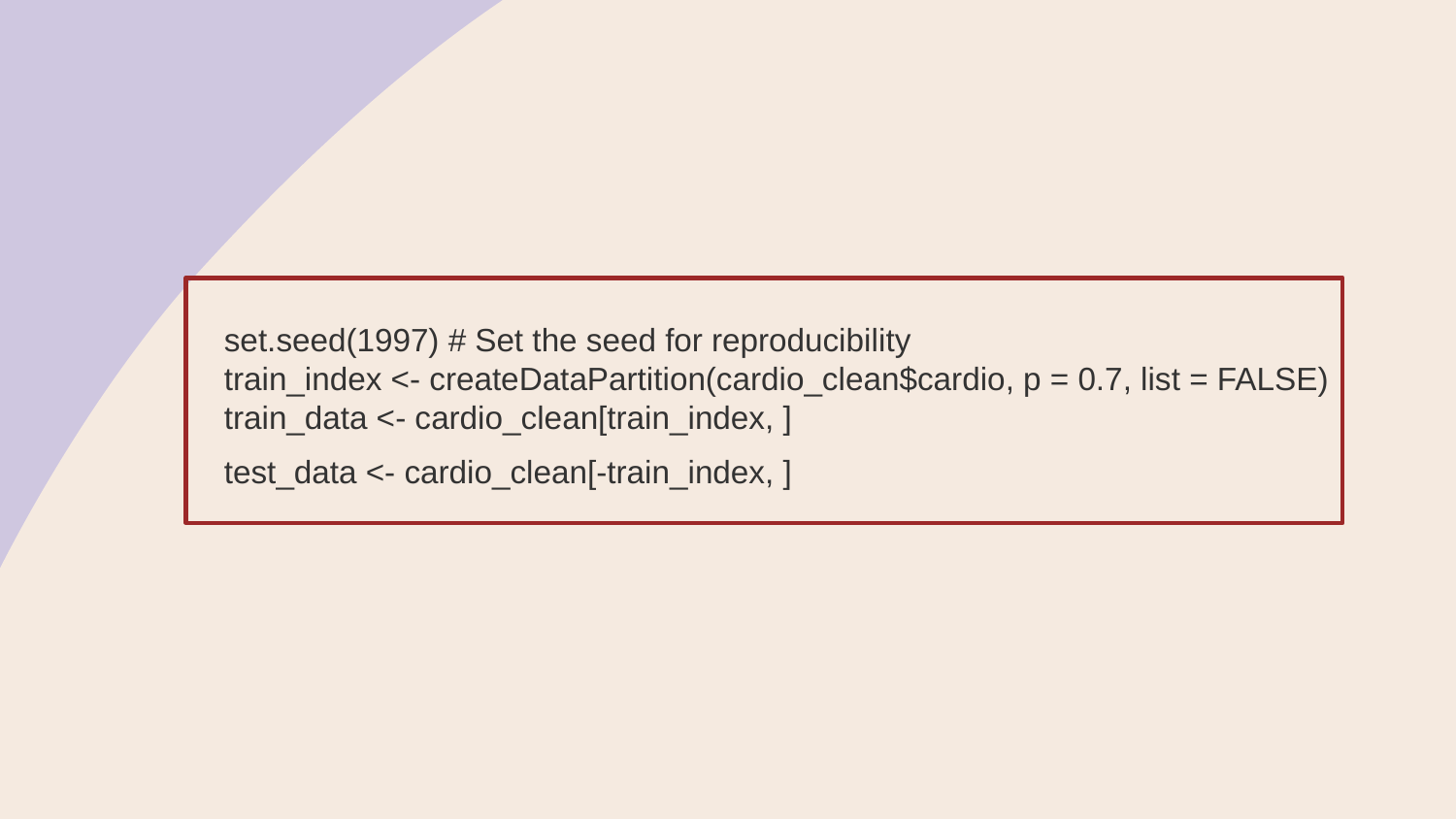

set.seed(1997) # Set the seed for reproducibility
train_index <- createDataPartition(cardio_clean$cardio, p = 0.7, list = FALSE)
train_data <- cardio_clean[train_index, ]
test_data <- cardio_clean[-train_index, ]